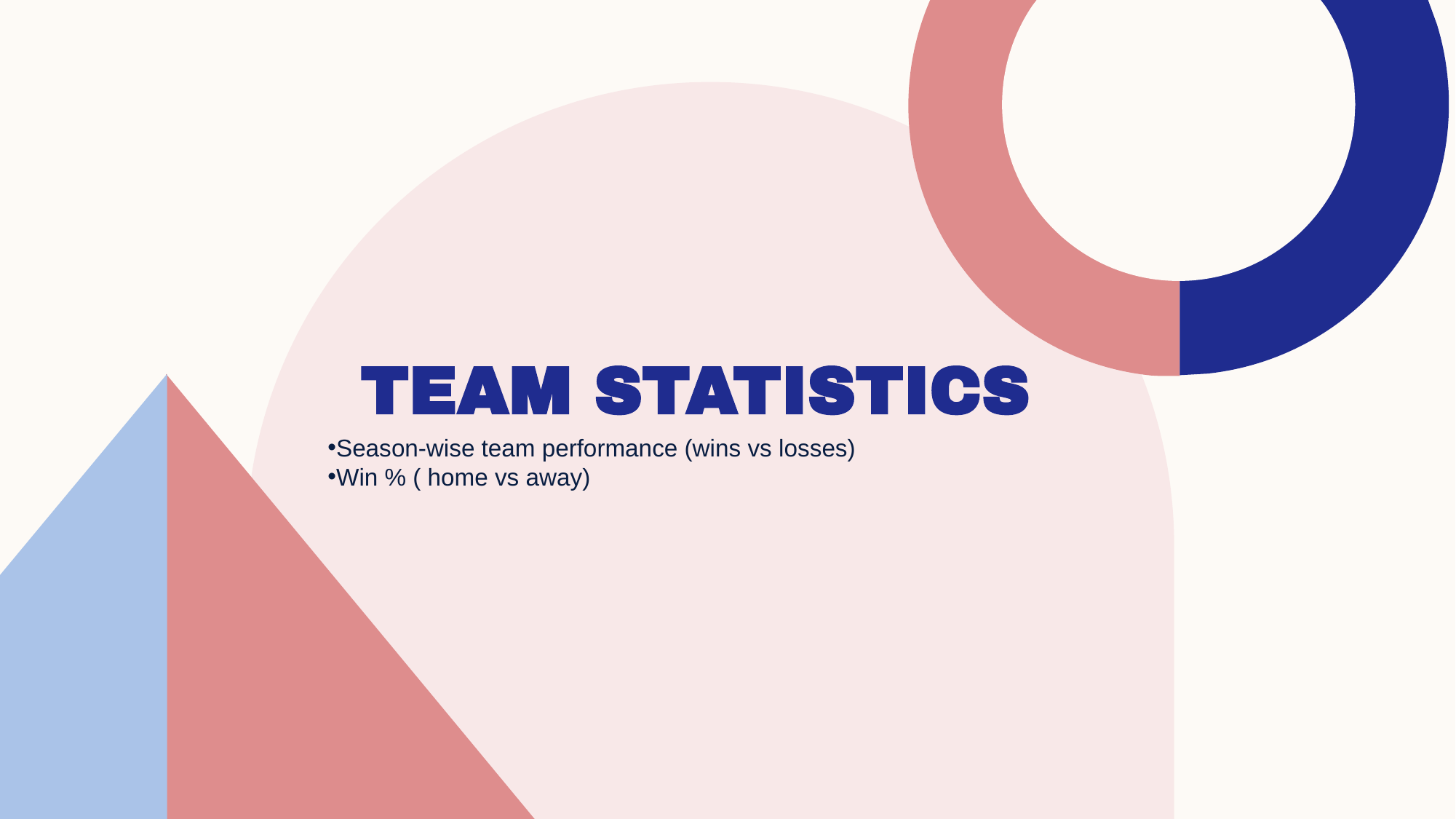

# TEAM statistics
Season-wise team performance (wins vs losses)
Win % ( home vs away)